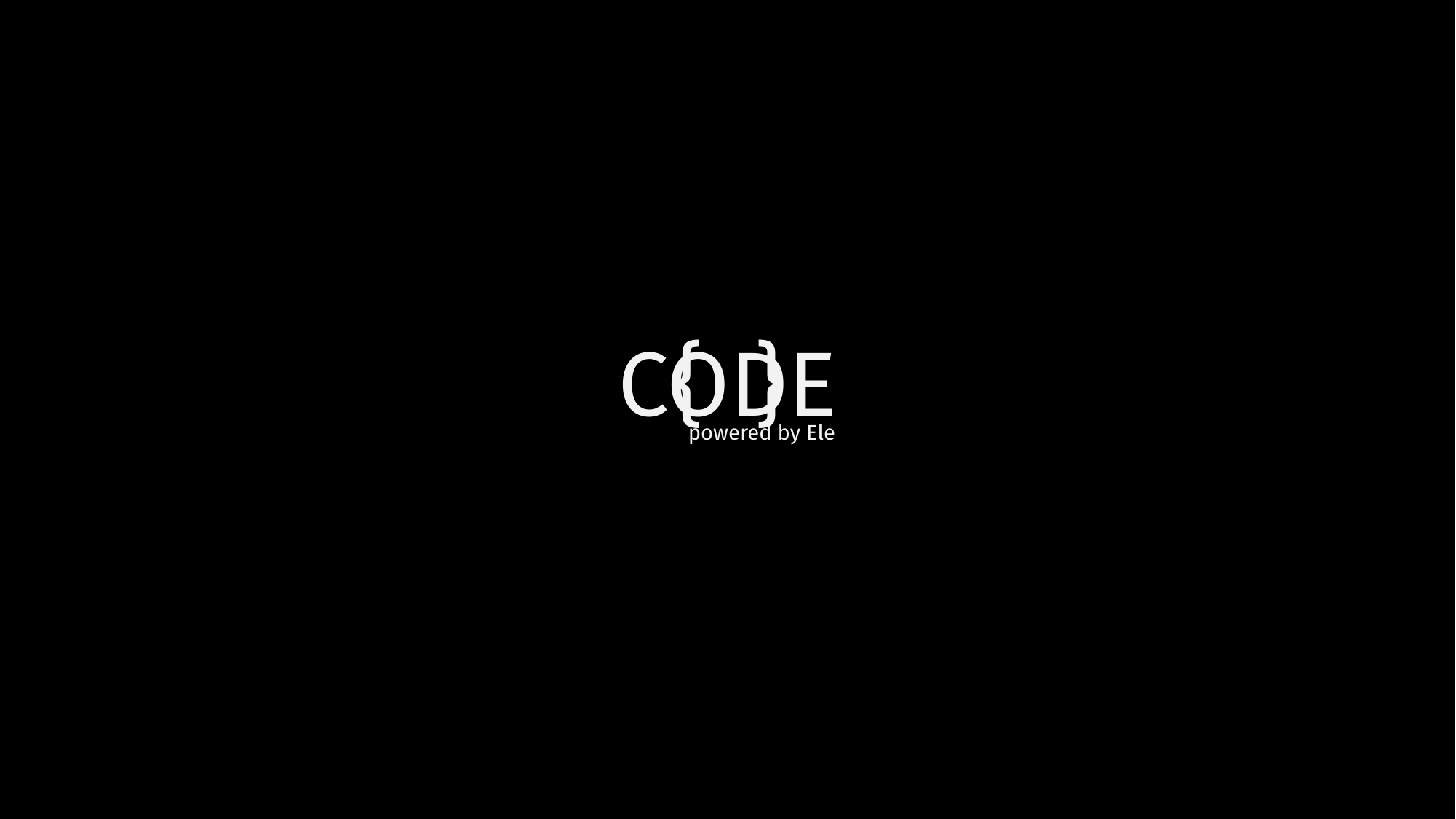

# CODE
{
}
powered by Ele